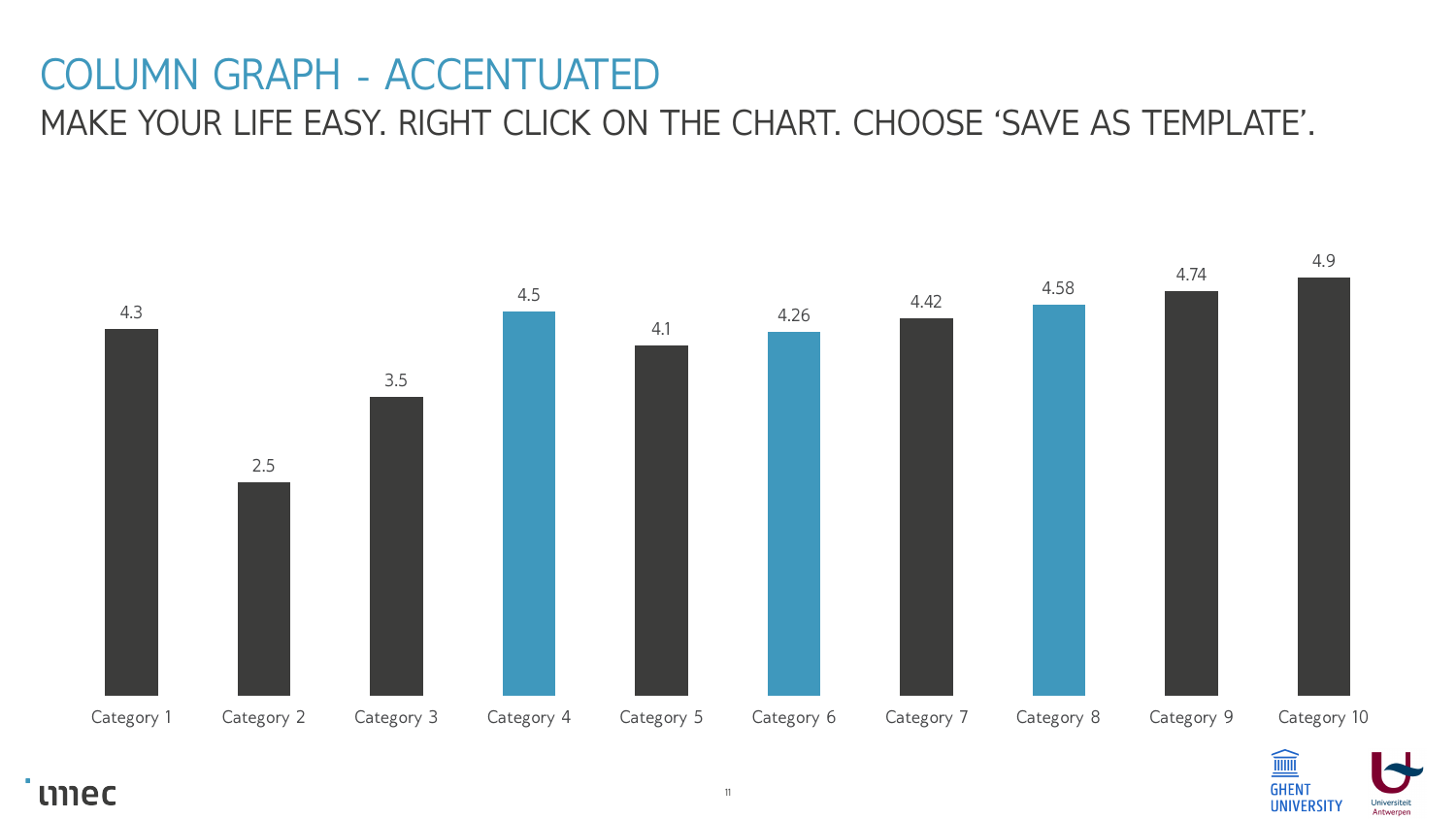

# Column graph - accentuated
Make your life easy. Right click on the chart. Choose ‘SAVE AS TEMPLATE’.

### Chart

| Category | Series 1 |
|---|---|
| Category 1 | 4.3 |
| Category 2 | 2.5 |
| Category 3 | 3.5 |
| Category 4 | 4.5 |
| Category 5 | 4.1 |
| Category 6 | 4.26 |
| Category 7 | 4.42 |
| Category 8 | 4.58 |
| Category 9 | 4.74 |
| Category 10 | 4.9 |
11